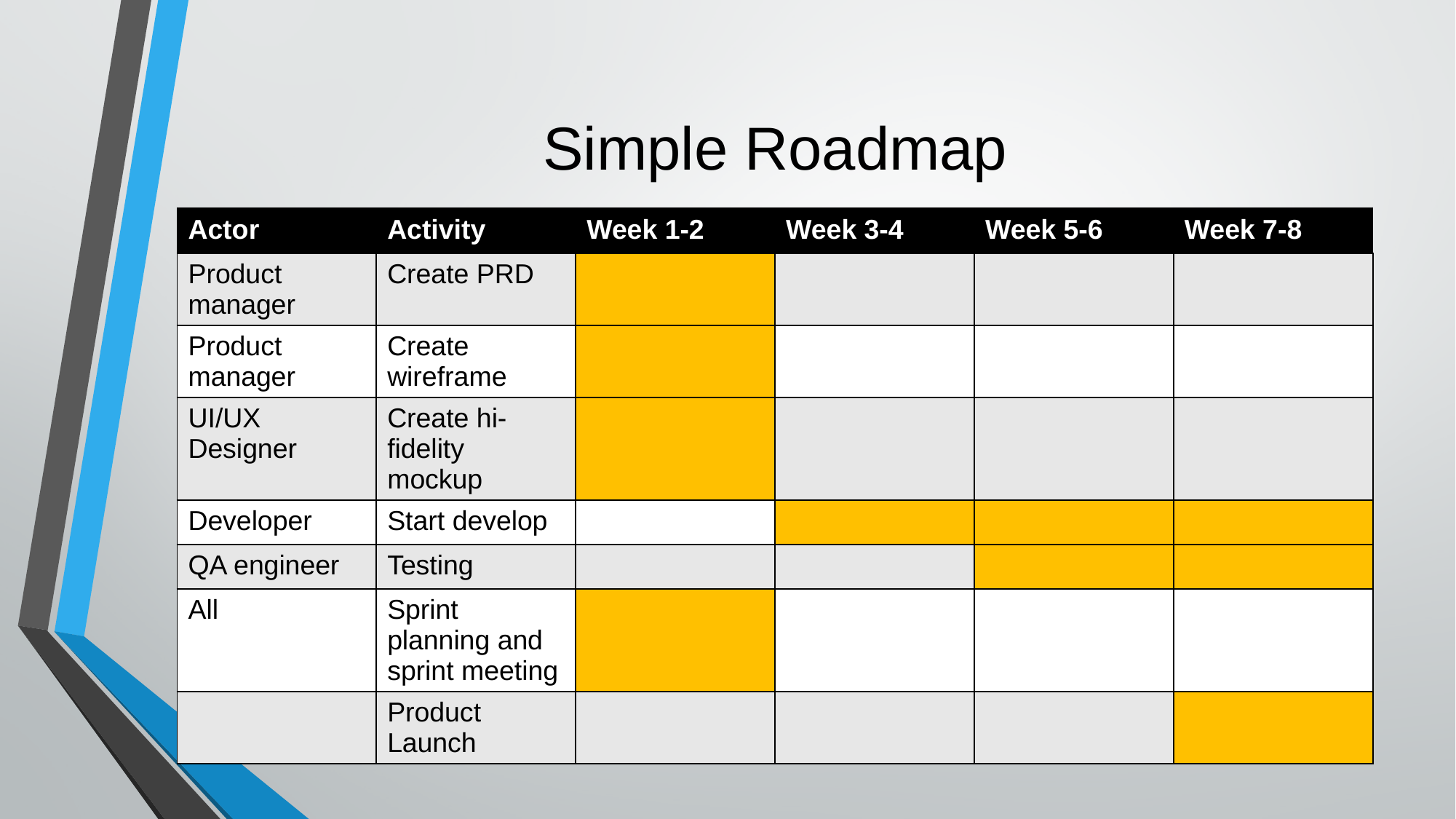

# Simple Roadmap
| Actor | Activity | Week 1-2 | Week 3-4 | Week 5-6 | Week 7-8 |
| --- | --- | --- | --- | --- | --- |
| Product manager | Create PRD |  |  |  |  |
| Product manager | Create wireframe |  |  |  |  |
| UI/UX Designer | Create hi-fidelity mockup |  |  |  |  |
| Developer | Start develop |  |  |  |  |
| QA engineer | Testing |  |  |  |  |
| All | Sprint planning and sprint meeting |  |  |  |  |
|  | Product Launch |  |  |  |  |